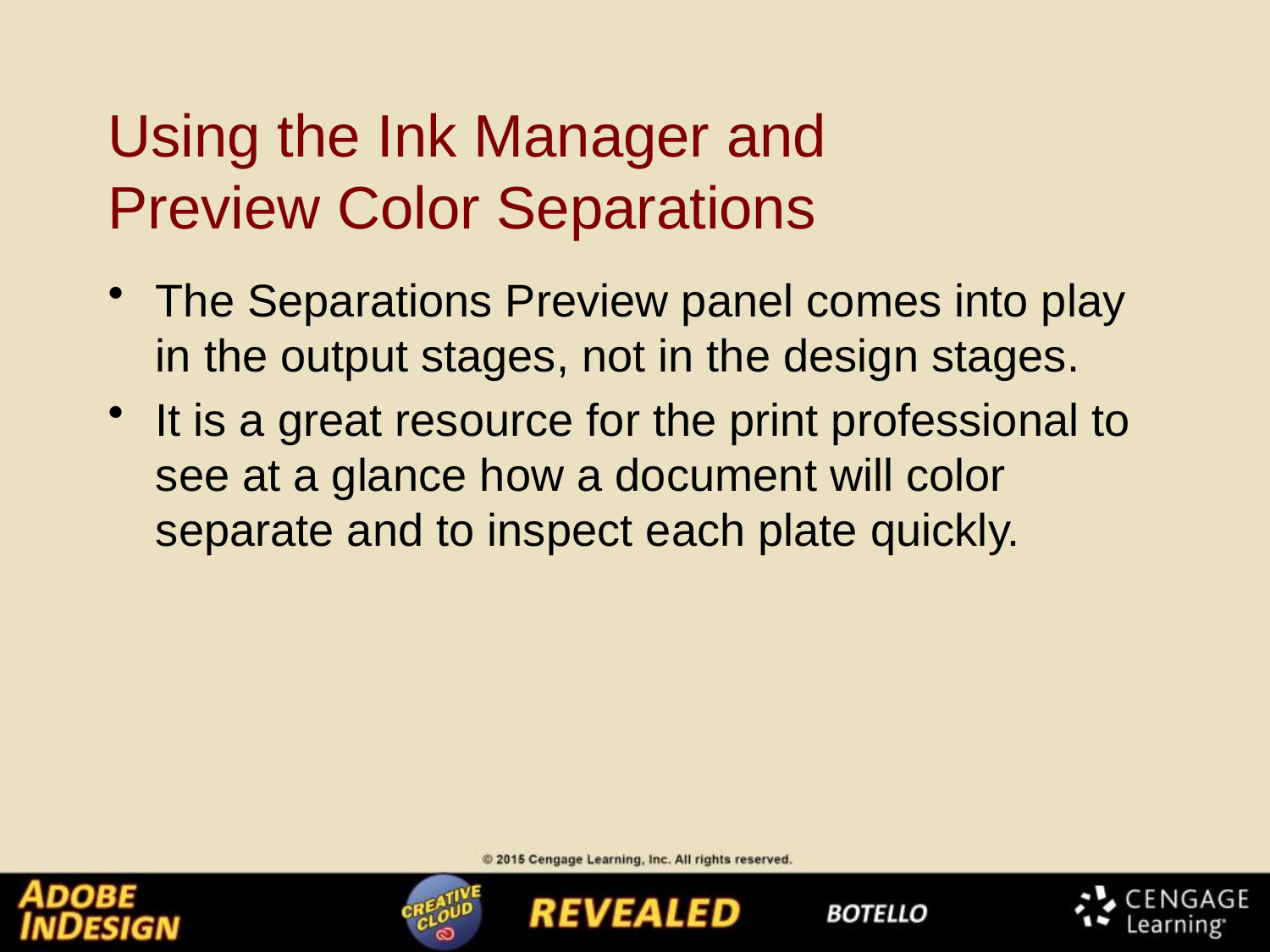

# Using the Ink Manager and Preview Color Separations
The Separations Preview panel comes into play in the output stages, not in the design stages.
It is a great resource for the print professional to see at a glance how a document will color separate and to inspect each plate quickly.